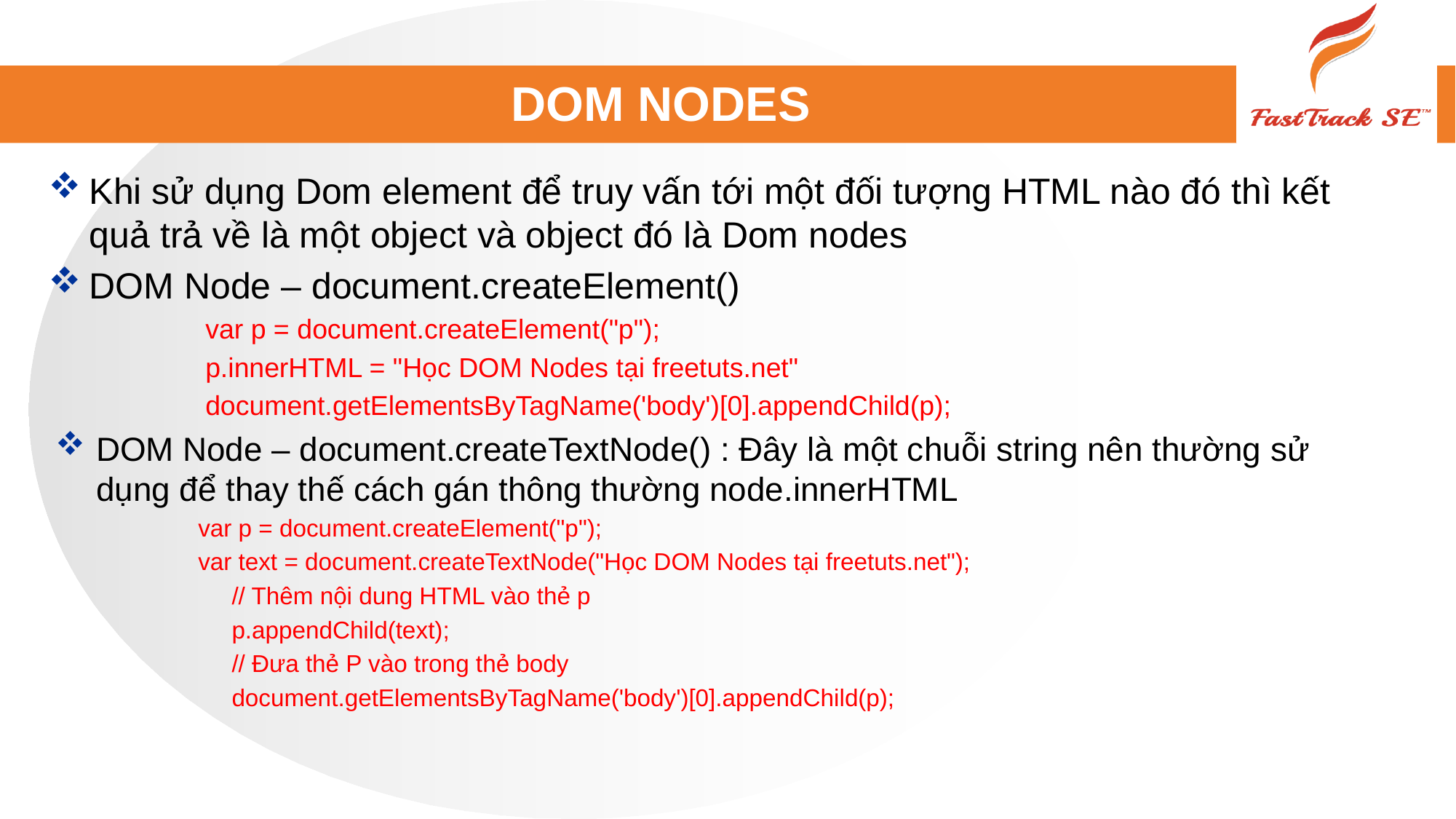

# DOM NODES
Khi sử dụng Dom element để truy vấn tới một đối tượng HTML nào đó thì kết quả trả về là một object và object đó là Dom nodes
DOM Node – document.createElement()
var p = document.createElement("p");
p.innerHTML = "Học DOM Nodes tại freetuts.net"
document.getElementsByTagName('body')[0].appendChild(p);
DOM Node – document.createTextNode() : Đây là một chuỗi string nên thường sử dụng để thay thế cách gán thông thường node.innerHTML
     var p = document.createElement("p");
     var text = document.createTextNode("Học DOM Nodes tại freetuts.net");
          // Thêm nội dung HTML vào thẻ p
          p.appendChild(text);
          // Đưa thẻ P vào trong thẻ body
          document.getElementsByTagName('body')[0].appendChild(p);